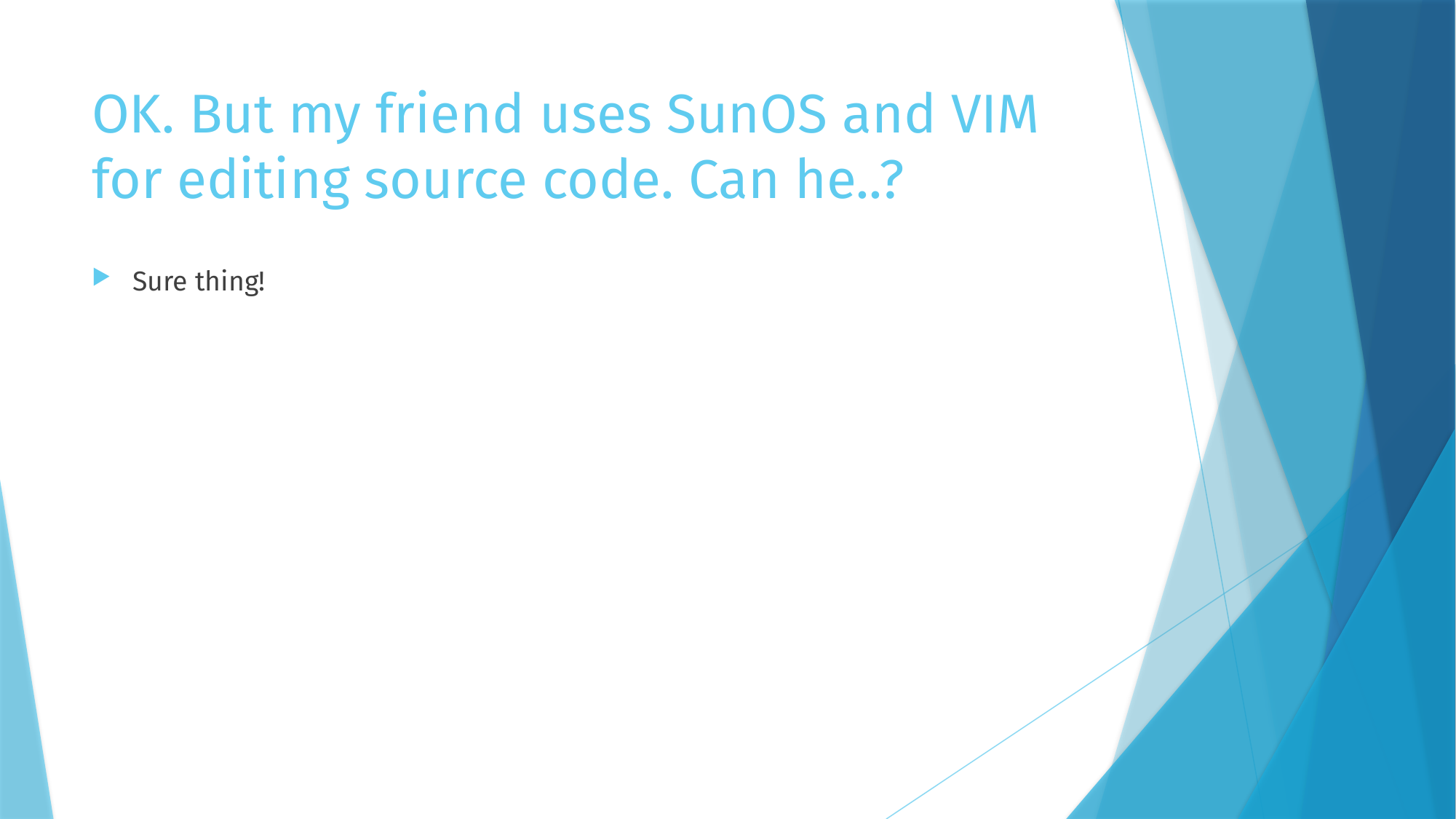

# OK. But my friend uses SunOS and VIM for editing source code. Can he..?
Sure thing!